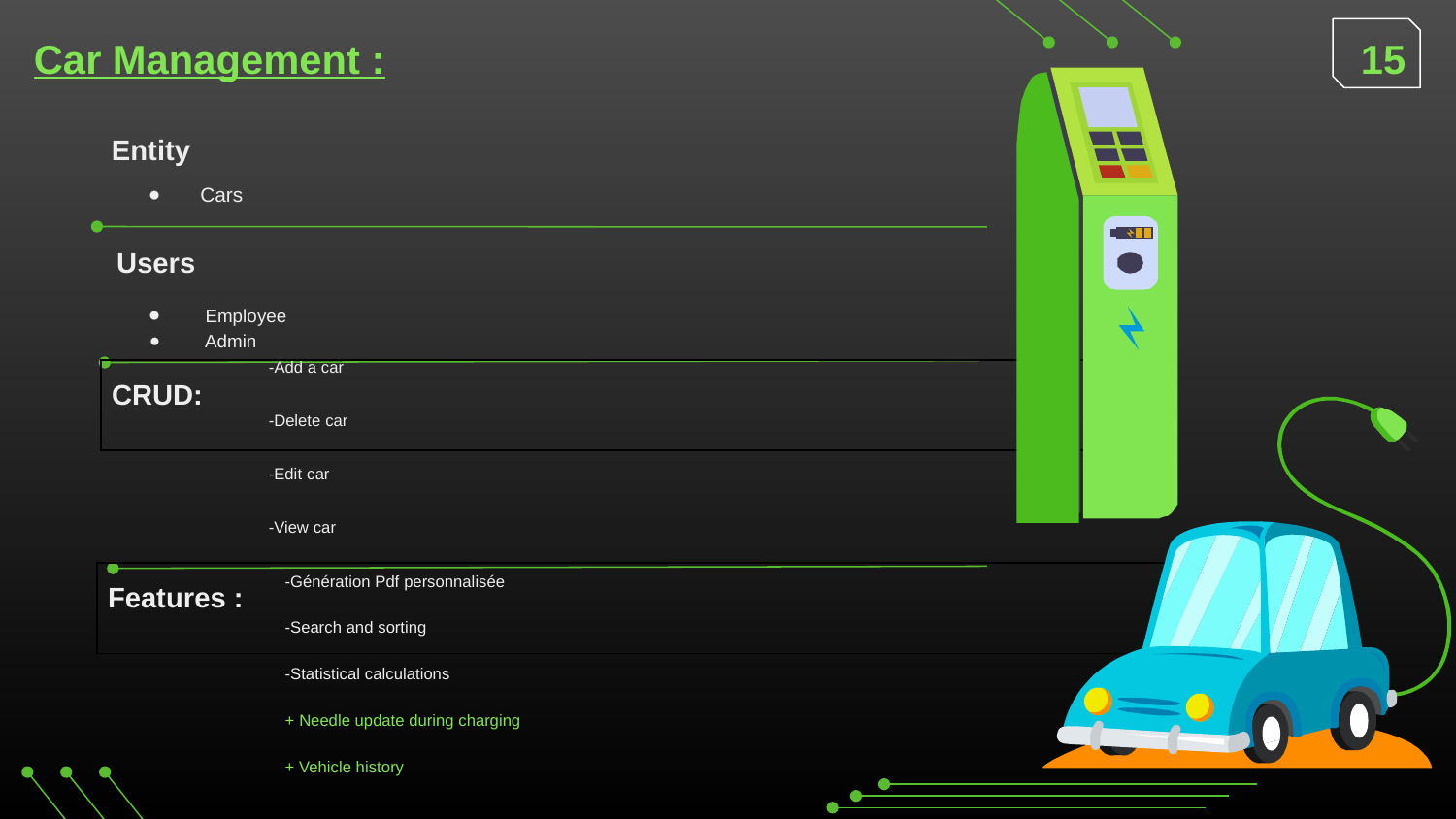

Car Management :

15

Entity

 Cars

Users

  Employee
  Admin

-Add a car
-Delete car
-Edit car
-View car
| CRUD: |
| --- |

-Génération Pdf personnalisée
-Search and sorting
-Statistical calculations
+ Needle update during charging
+ Vehicle history
| Features : |
| --- |